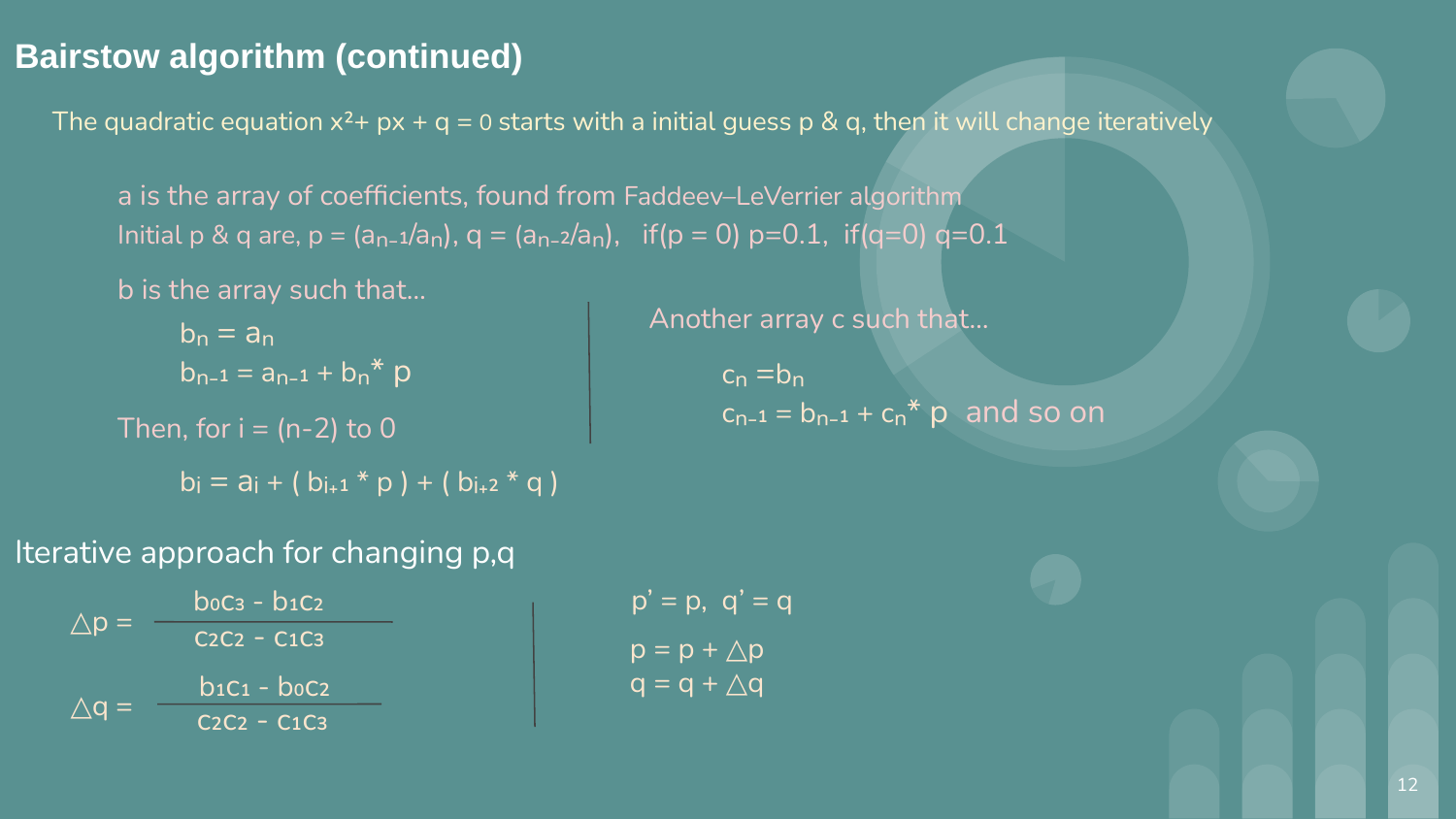

# Bairstow algorithm (continued)
The quadratic equation x²+ px + q = 0 starts with a initial guess p & q, then it will change iteratively
a is the array of coefficients, found from Faddeev–LeVerrier algorithm
Initial p & q are, p = (aₙ₋₁/aₙ), q = (aₙ₋₂/aₙ),   if(p = 0) p=0.1,  if(q=0) q=0.1
b is the array such that…
Another array c such that…
bₙ = aₙ
bₙ₋₁ = aₙ₋₁ + bₙ* p
cₙ =bₙ
cₙ₋₁ = bₙ₋₁ + cₙ* p  and so on
Then, for i = (n-2) to 0
bᵢ = aᵢ + ( bᵢ₊₁ * p ) + ( bᵢ₊₂ * q )
Iterative approach for changing p,q
b₀c₃ - b₁c₂
 p’ = p,  q’ = q
△p =
c₂c₂ - c₁c₃
p = p + △p
q = q + △q
b₁c₁ - b₀c₂
△q =
c₂c₂ - c₁c₃
12